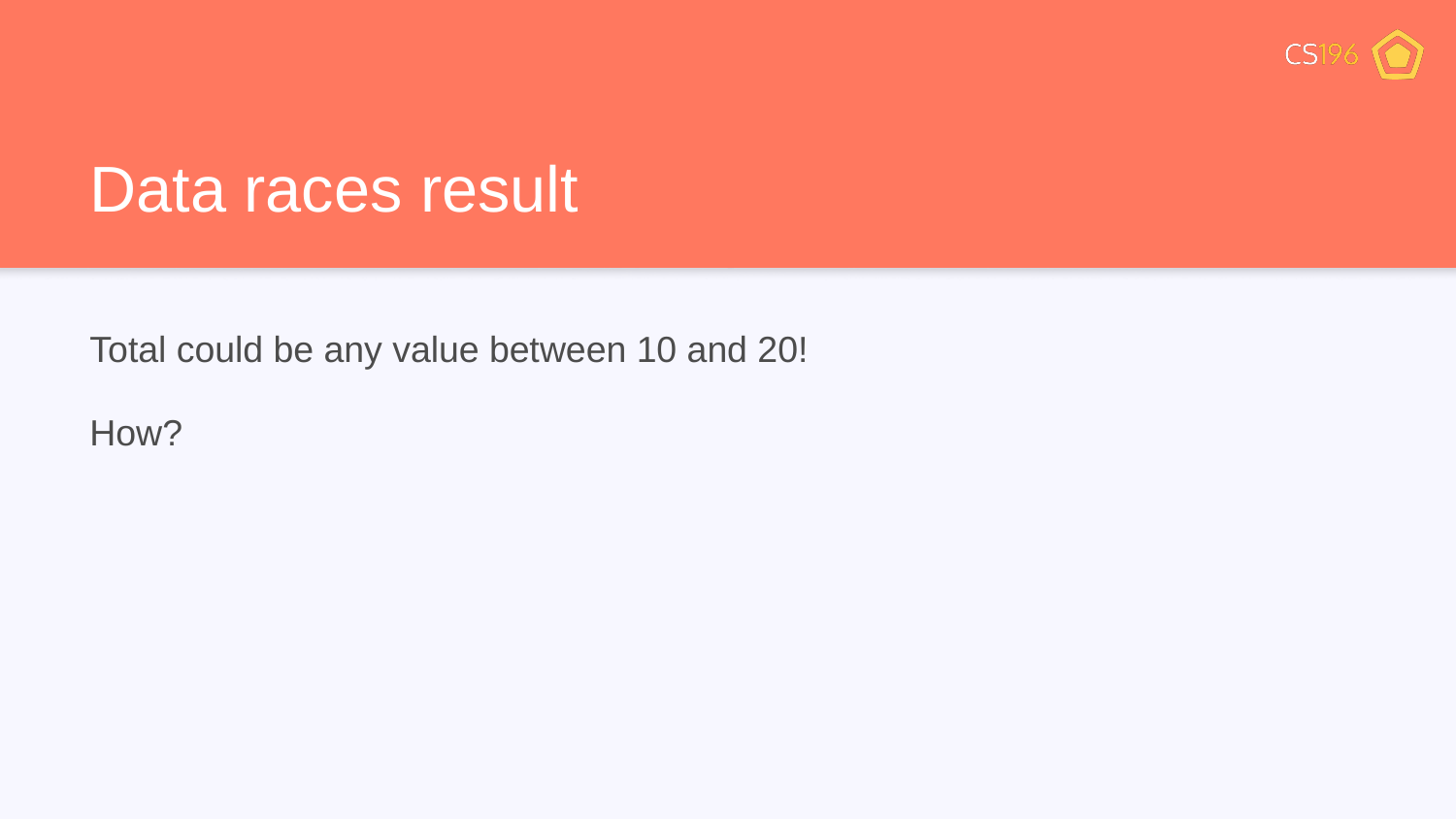

# Data races result
Total could be any value between 10 and 20!
How?